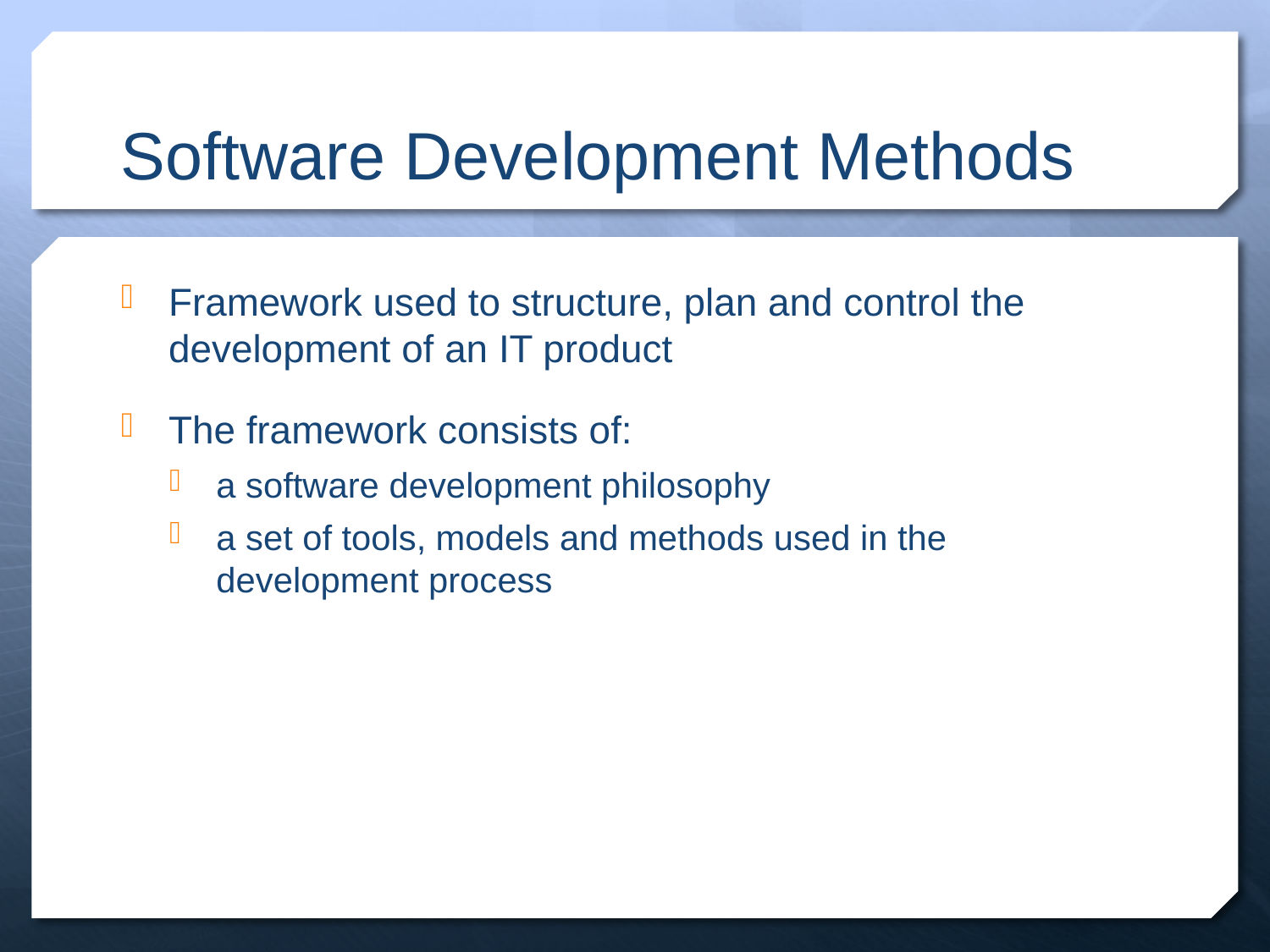

# Software Development Methods
Framework used to structure, plan and control the development of an IT product
The framework consists of:
a software development philosophy
a set of tools, models and methods used in the development process